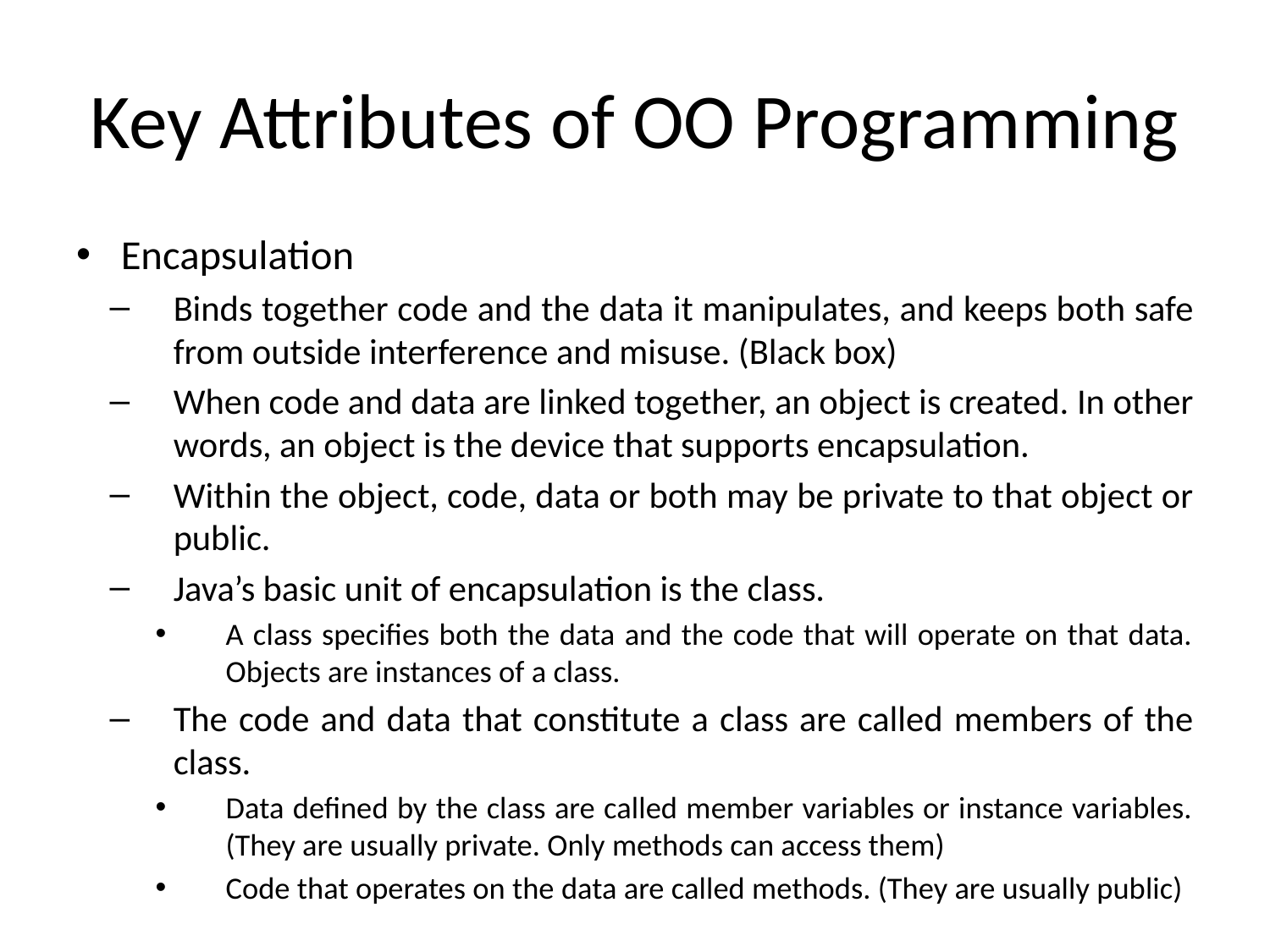

# Key Attributes of OO Programming
Encapsulation
Binds together code and the data it manipulates, and keeps both safe from outside interference and misuse. (Black box)
When code and data are linked together, an object is created. In other words, an object is the device that supports encapsulation.
Within the object, code, data or both may be private to that object or public.
Java’s basic unit of encapsulation is the class.
A class specifies both the data and the code that will operate on that data. Objects are instances of a class.
The code and data that constitute a class are called members of the class.
Data defined by the class are called member variables or instance variables. (They are usually private. Only methods can access them)
Code that operates on the data are called methods. (They are usually public)